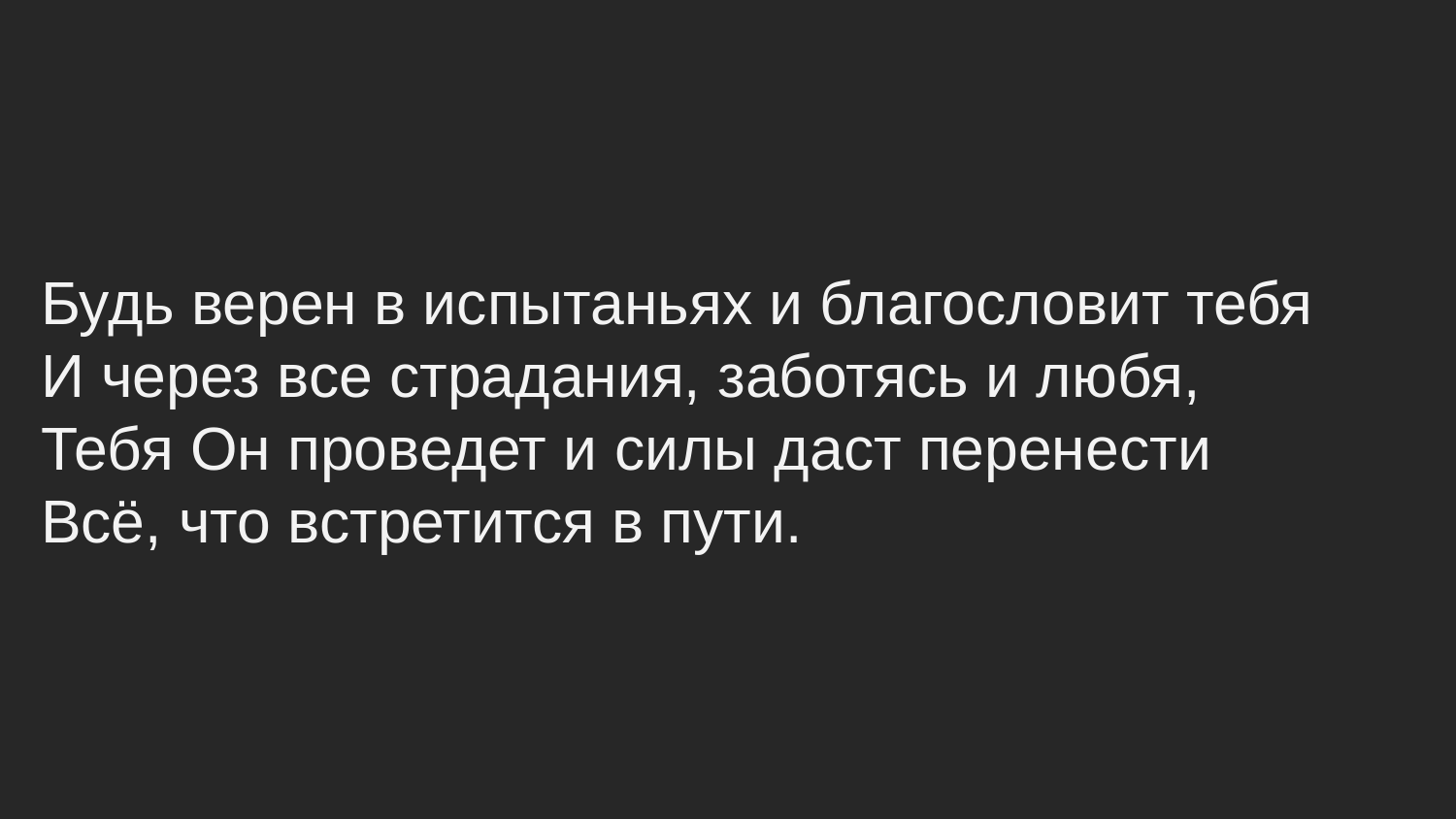

Будь верен в испытаньях и благословит тебя
И через все страдания, заботясь и любя,
Тебя Он проведет и силы даст перенести
Всё, что встретится в пути.